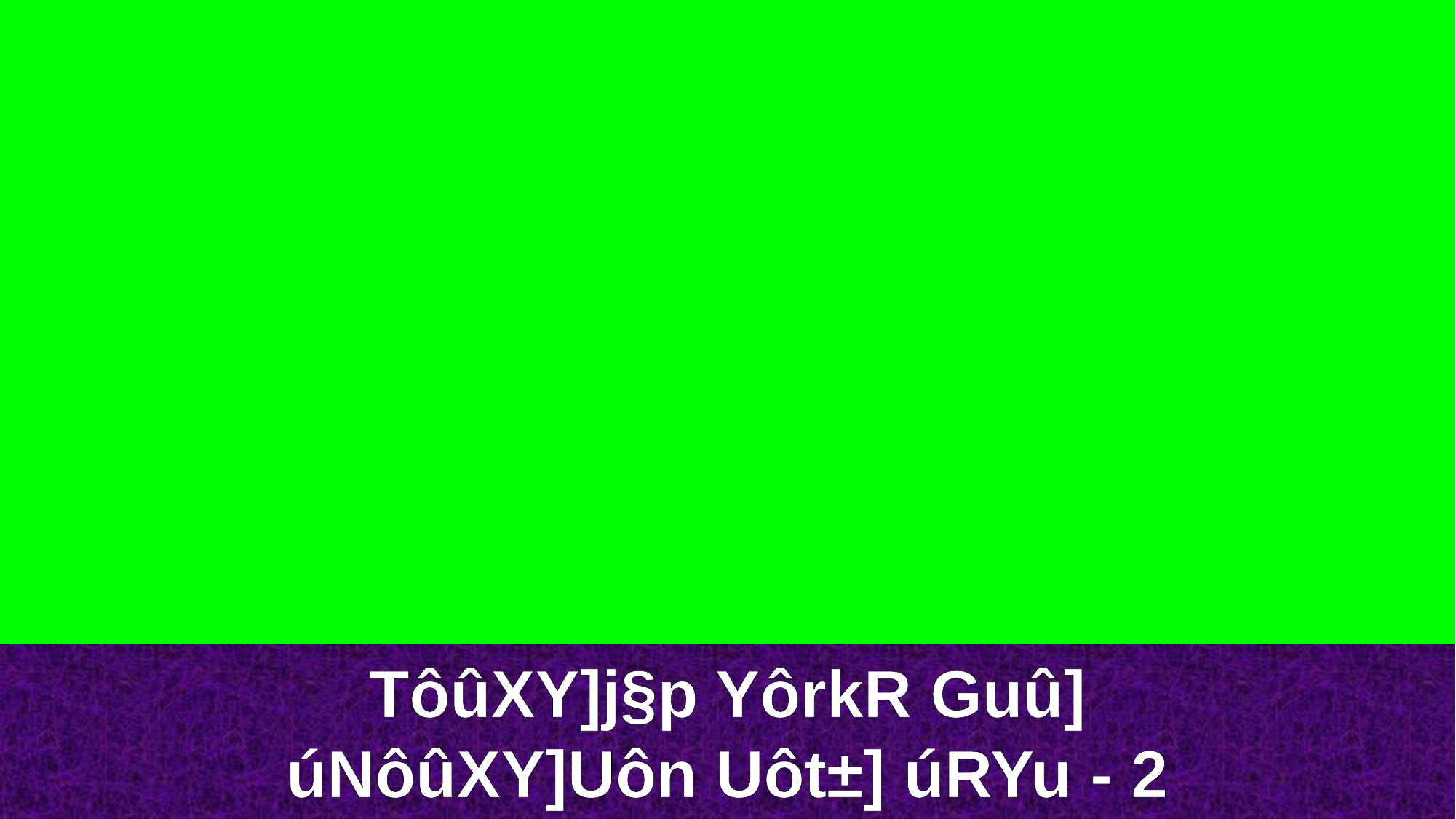

TôûXY]j§p YôrkR Guû]
úNôûXY]Uôn Uôt±] úRYu - 2